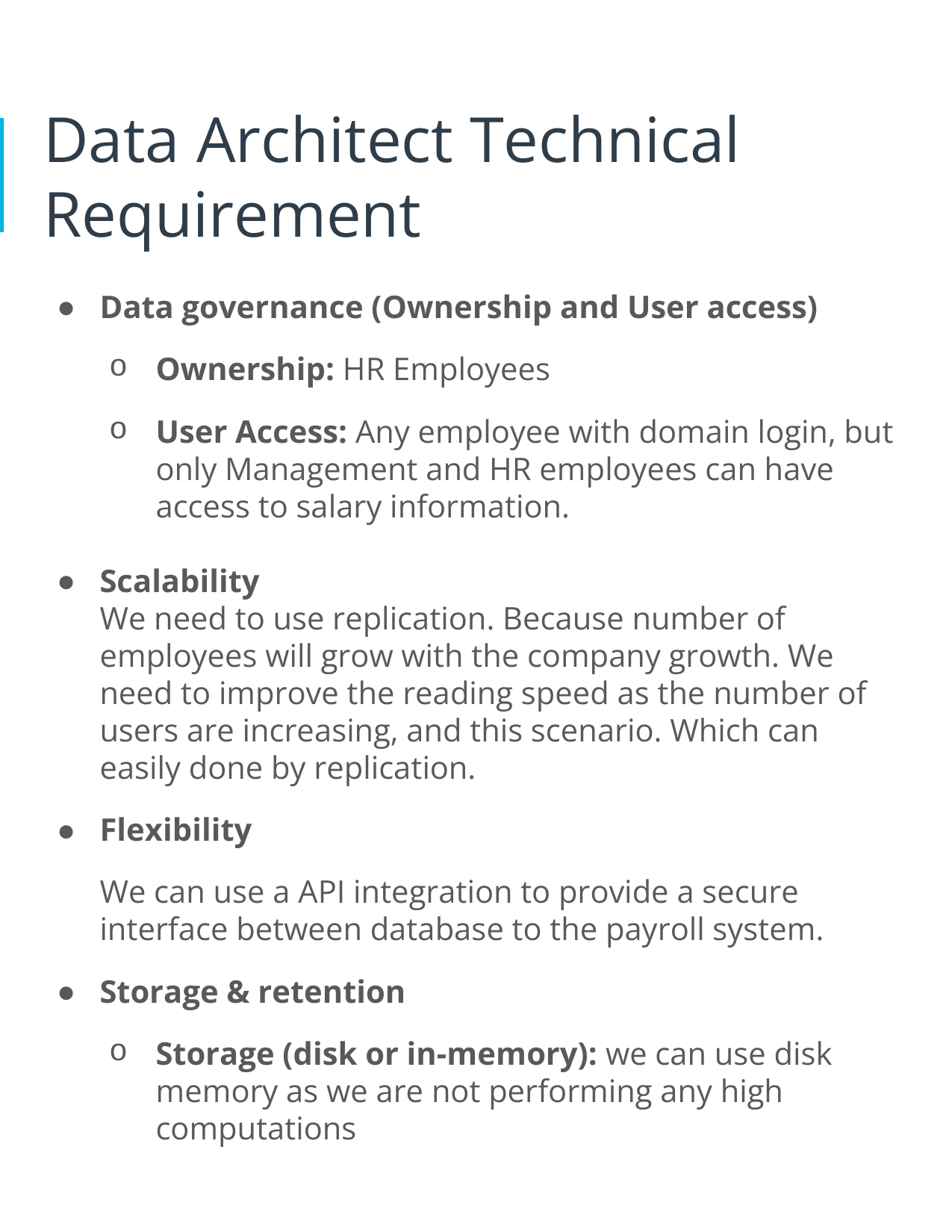

# Data Architect Technical Requirement
Data governance (Ownership and User access)
Ownership: HR Employees
User Access: Any employee with domain login, but only Management and HR employees can have access to salary information.

Scalability 
We need to use replication. Because number of employees will grow with the company growth. We need to improve the reading speed as the number of users are increasing, and this scenario. Which can easily done by replication.
Flexibility
We can use a API integration to provide a secure interface between database to the payroll system.
Storage & retention
Storage (disk or in-memory): we can use disk memory as we are not performing any high computations